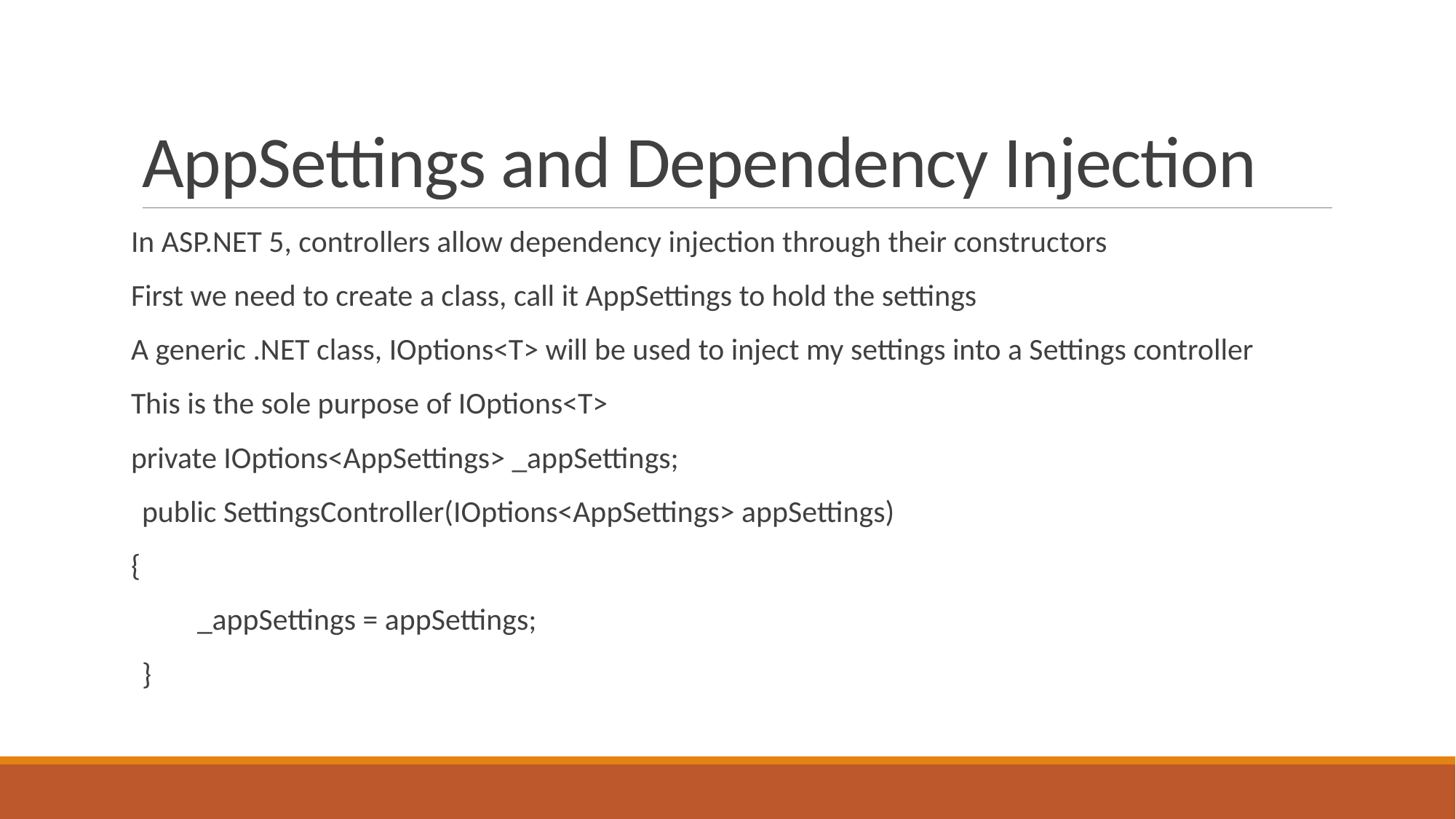

# AppSettings and Dependency Injection
In ASP.NET 5, controllers allow dependency injection through their constructors
First we need to create a class, call it AppSettings to hold the settings
A generic .NET class, IOptions<T> will be used to inject my settings into a Settings controller
This is the sole purpose of IOptions<T>
private IOptions<AppSettings> _appSettings;
public SettingsController(IOptions<AppSettings> appSettings)
{
        _appSettings = appSettings;
}